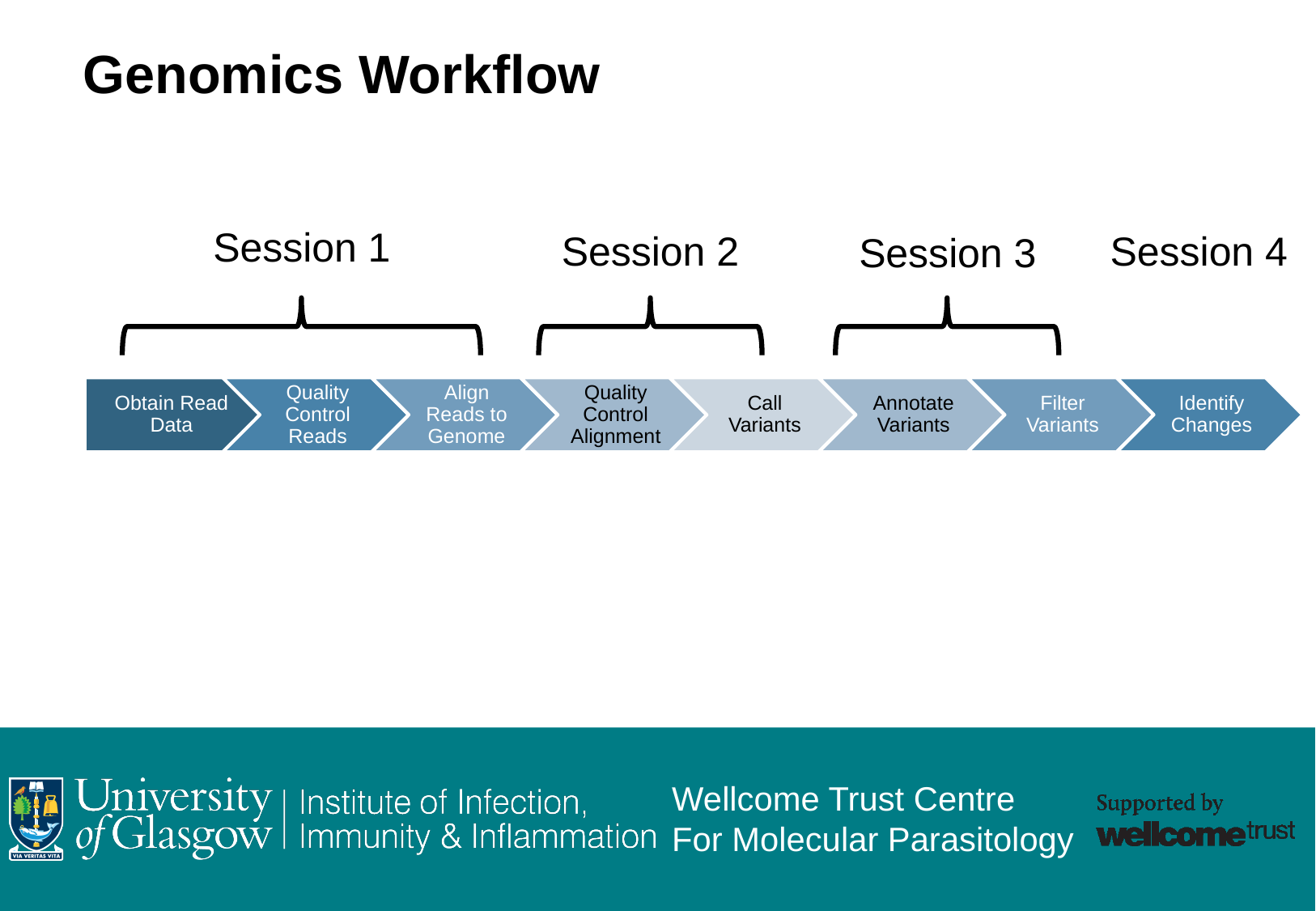

Genomics Workflow
Obtain Read Data
Quality Control Reads
Align Reads to Genome
Quality Control Alignment
Call Variants
Annotate Variants
Filter Variants
Identify Changes

Session 1
Session 2
Session 4
Session 3